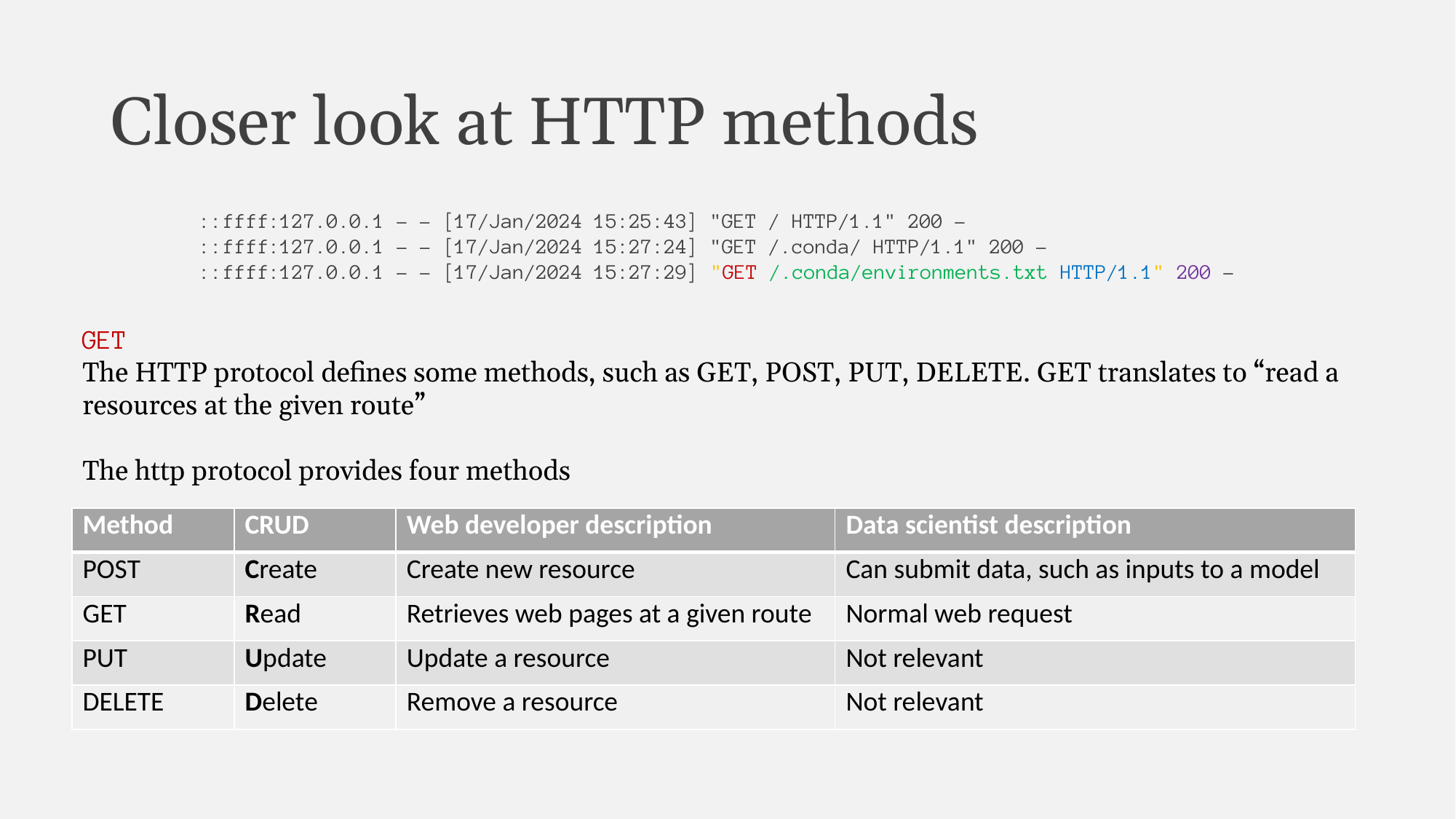

# Closer look at HTTP methods
::ffff:127.0.0.1 - - [17/Jan/2024 15:25:43] "GET / HTTP/1.1" 200 -
::ffff:127.0.0.1 - - [17/Jan/2024 15:27:24] "GET /.conda/ HTTP/1.1" 200 -
::ffff:127.0.0.1 - - [17/Jan/2024 15:27:29] "GET /.conda/environments.txt HTTP/1.1" 200 -
GET
The HTTP protocol defines some methods, such as GET, POST, PUT, DELETE. GET translates to “read a resources at the given route”

The http protocol provides four methods

| Method | CRUD | Web developer description | Data scientist description |
| --- | --- | --- | --- |
| POST | Create | Create new resource | Can submit data, such as inputs to a model |
| GET | Read | Retrieves web pages at a given route | Normal web request |
| PUT | Update | Update a resource | Not relevant |
| DELETE | Delete | Remove a resource | Not relevant |